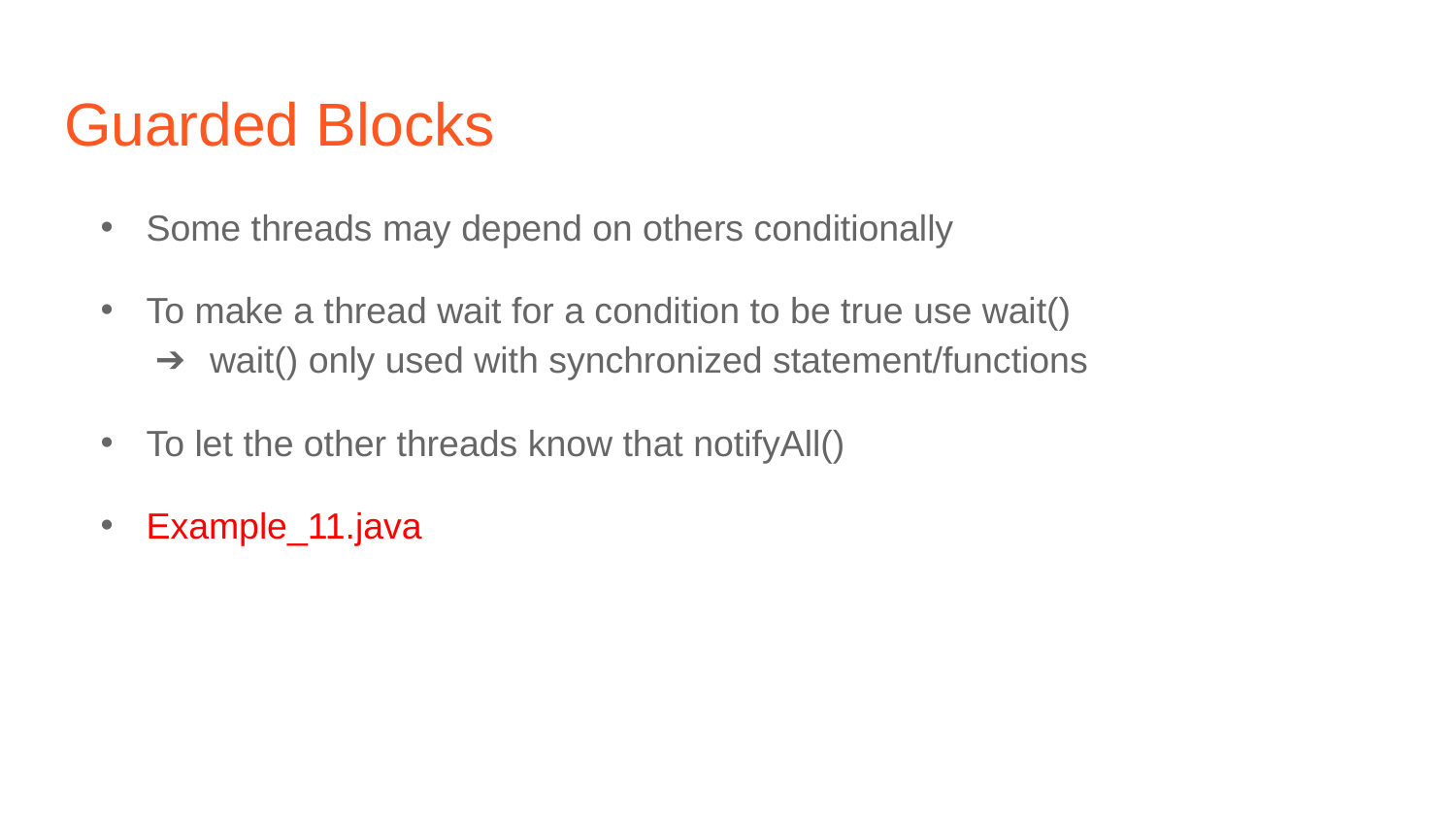

# Guarded Blocks
Some threads may depend on others conditionally
To make a thread wait for a condition to be true use wait()
wait() only used with synchronized statement/functions
To let the other threads know that notifyAll()
Example_11.java